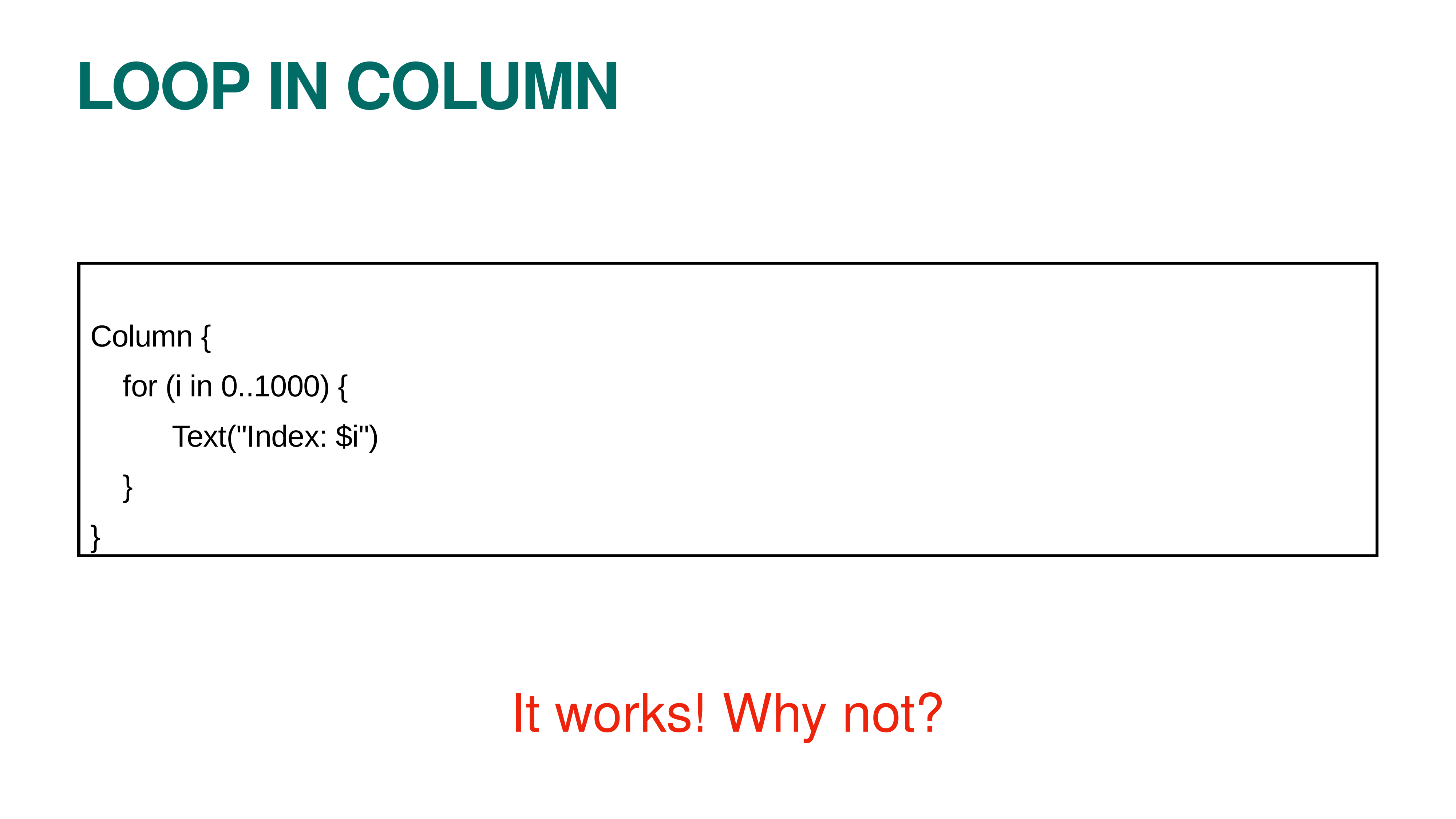

# LOOP IN COLUMN

 Column {
     for (i in 0..1000) {
           Text("Index: $i")
     }
 }
It works! Why not?